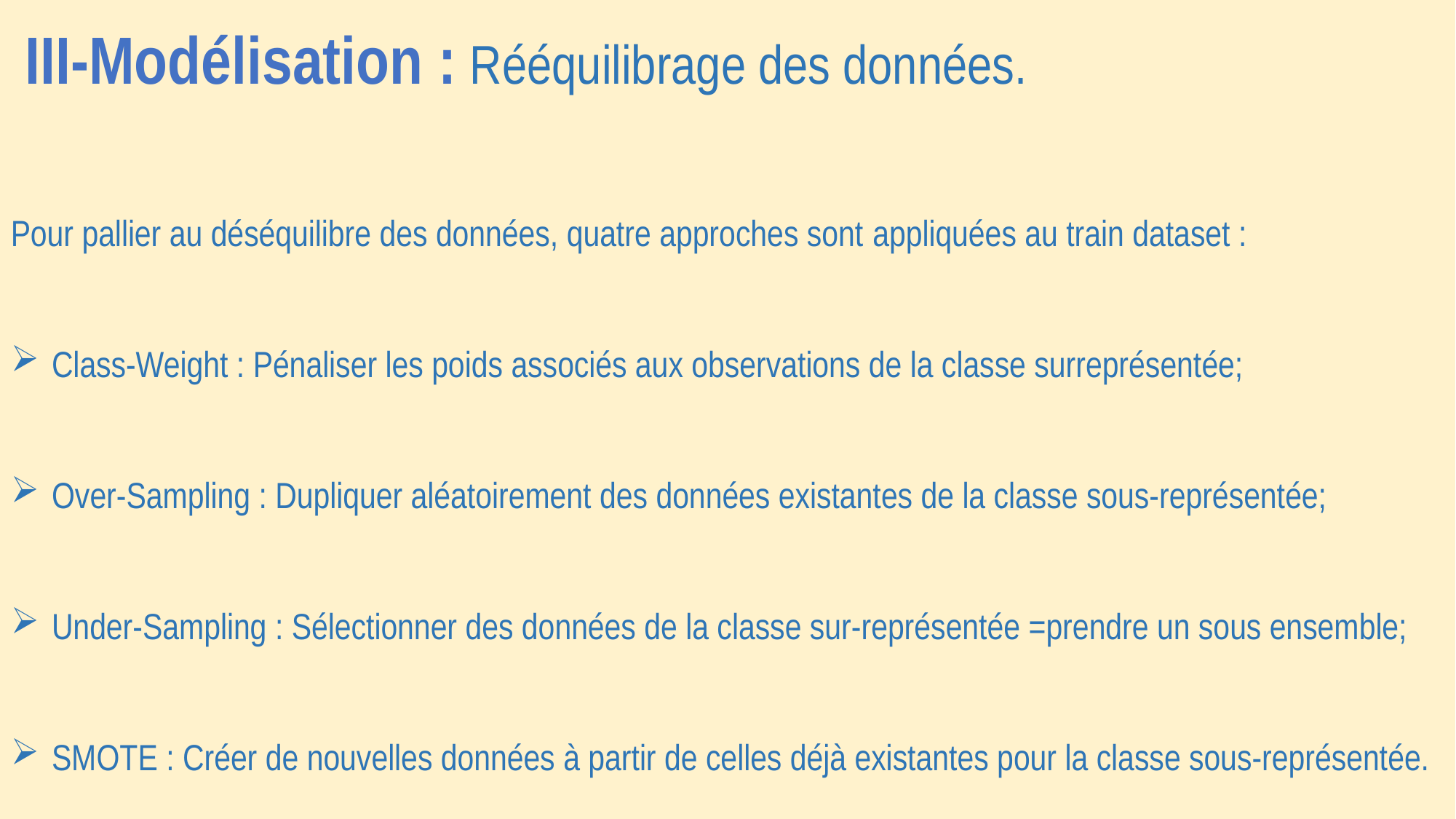

III-Modélisation : Rééquilibrage des données.
Pour pallier au déséquilibre des données, quatre approches sont appliquées au train dataset :

Class-Weight : Pénaliser les poids associés aux observations de la classe surreprésentée;

Over-Sampling : Dupliquer aléatoirement des données existantes de la classe sous-représentée;

Under-Sampling : Sélectionner des données de la classe sur-représentée =prendre un sous ensemble;

SMOTE : Créer de nouvelles données à partir de celles déjà existantes pour la classe sous-représentée.